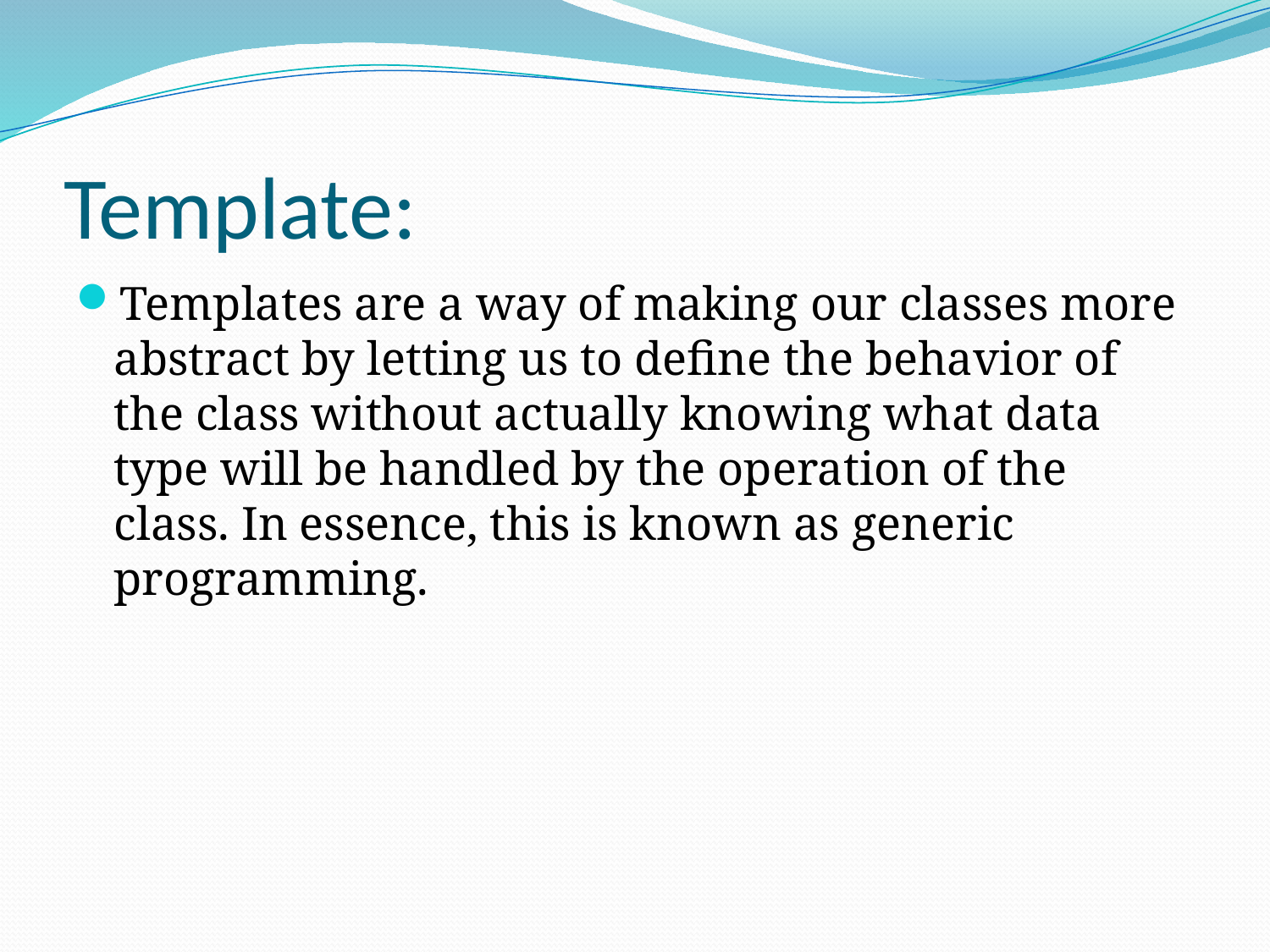

# Template:
Templates are a way of making our classes more abstract by letting us to define the behavior of the class without actually knowing what data type will be handled by the operation of the class. In essence, this is known as generic programming.